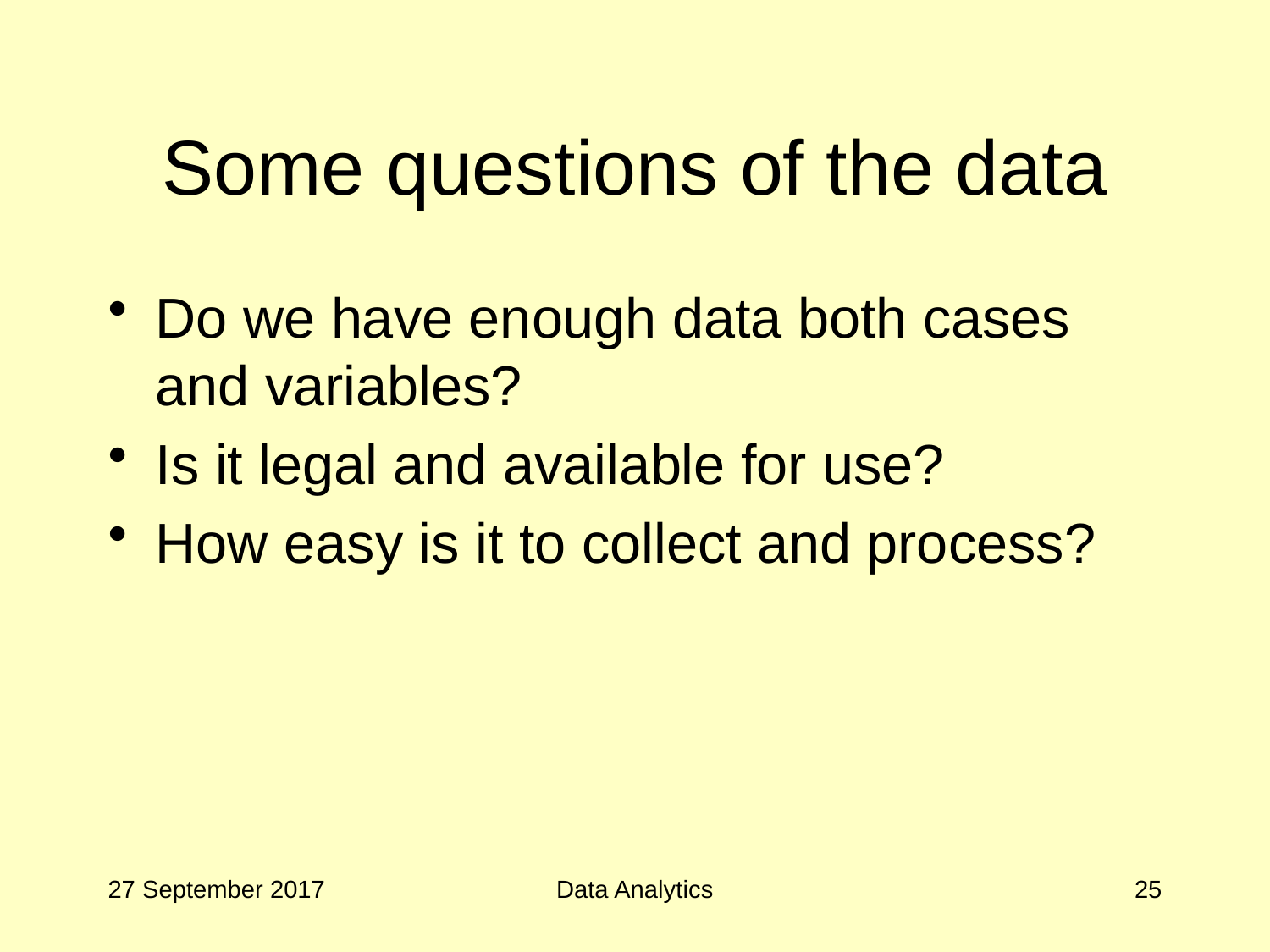

# Some questions of the data
Do we have enough data both cases and variables?
Is it legal and available for use?
How easy is it to collect and process?
27 September 2017
Data Analytics
25